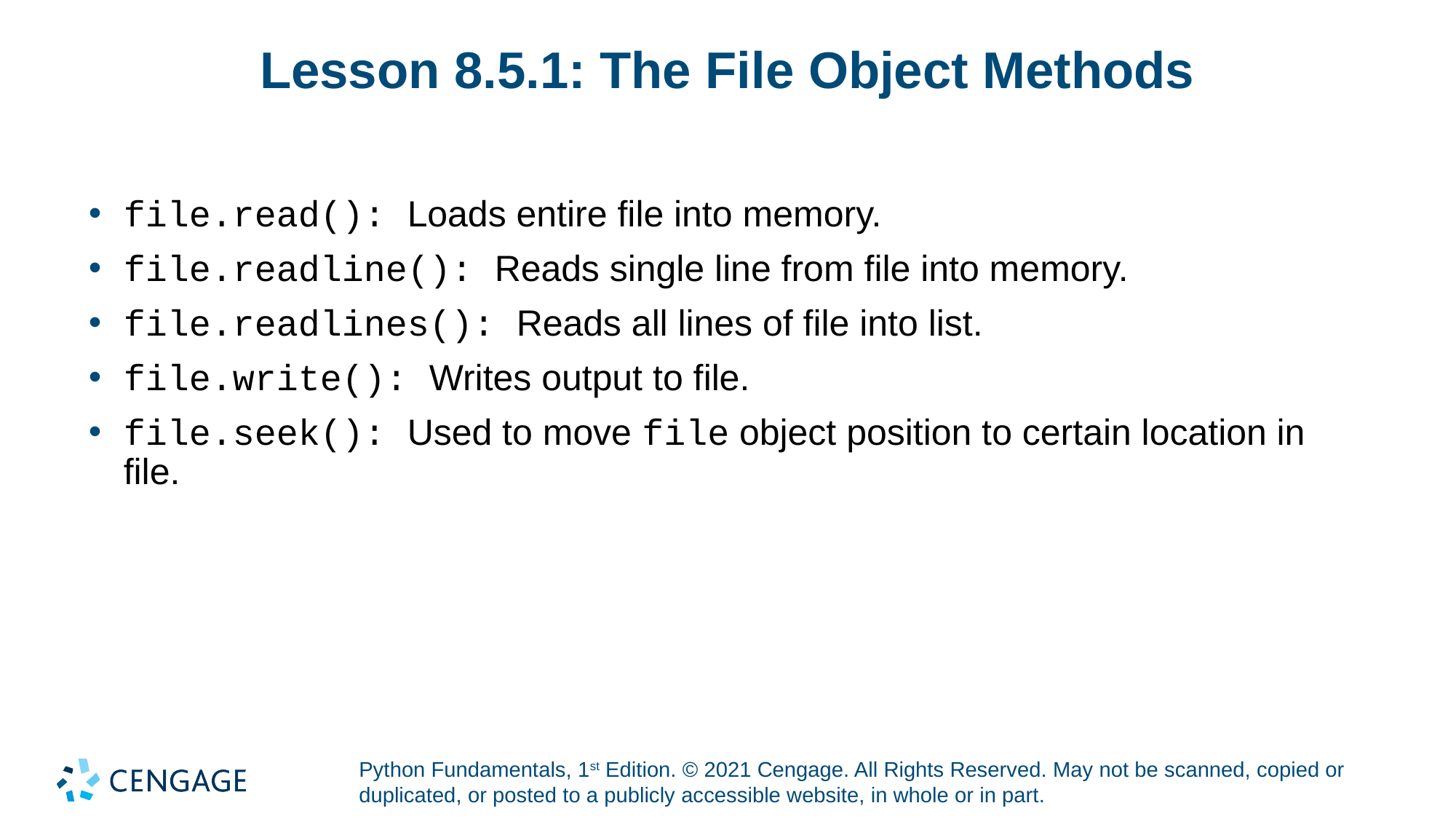

# Lesson 8.5.1: The File Object Methods
file.read(): Loads entire file into memory.
file.readline(): Reads single line from file into memory.
file.readlines(): Reads all lines of file into list.
file.write(): Writes output to file.
file.seek(): Used to move file object position to certain location in file.